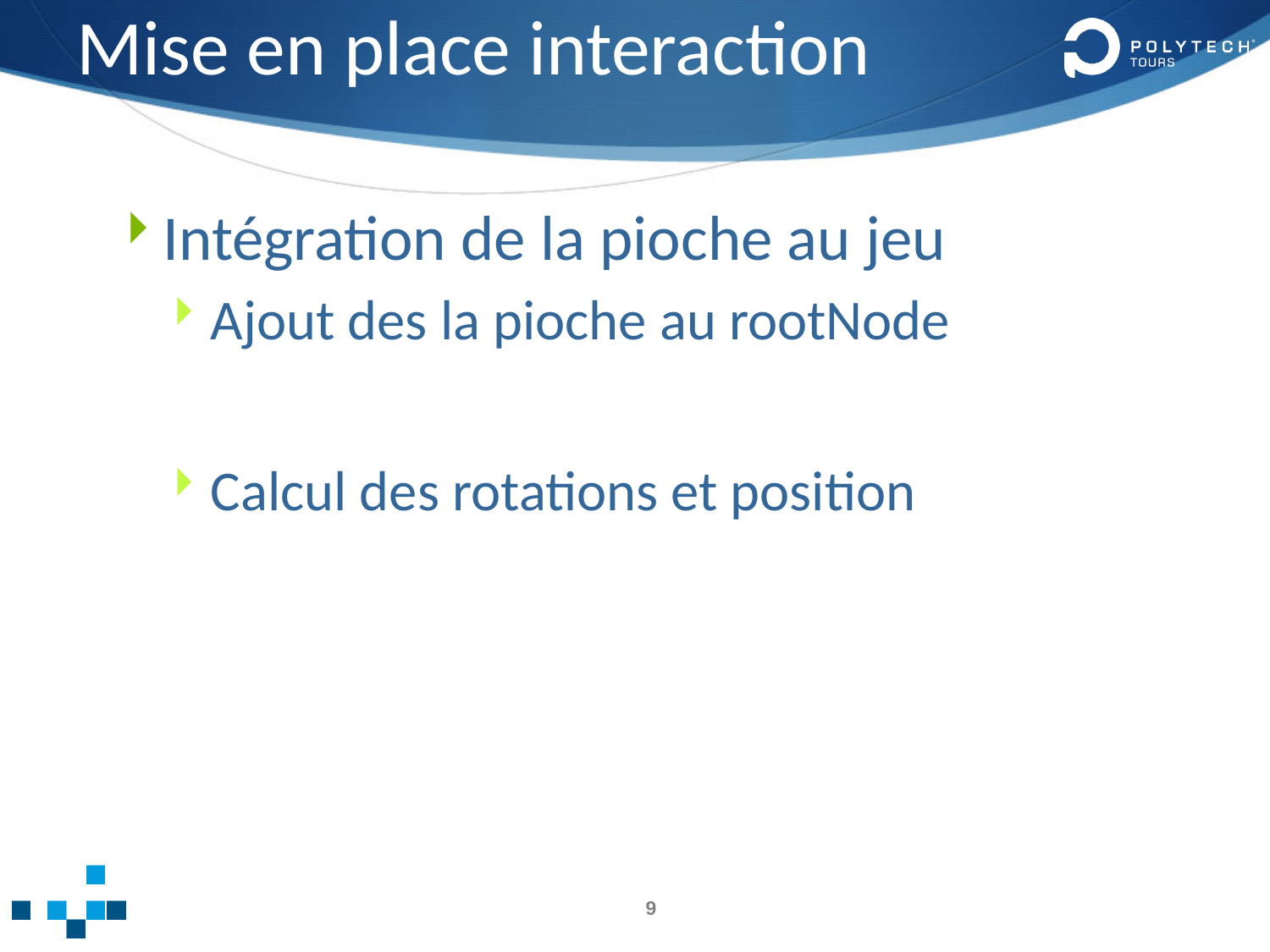

# Mise en place interaction
Intégration de la pioche au jeu
Ajout des la pioche au rootNode

Calcul des rotations et position
9